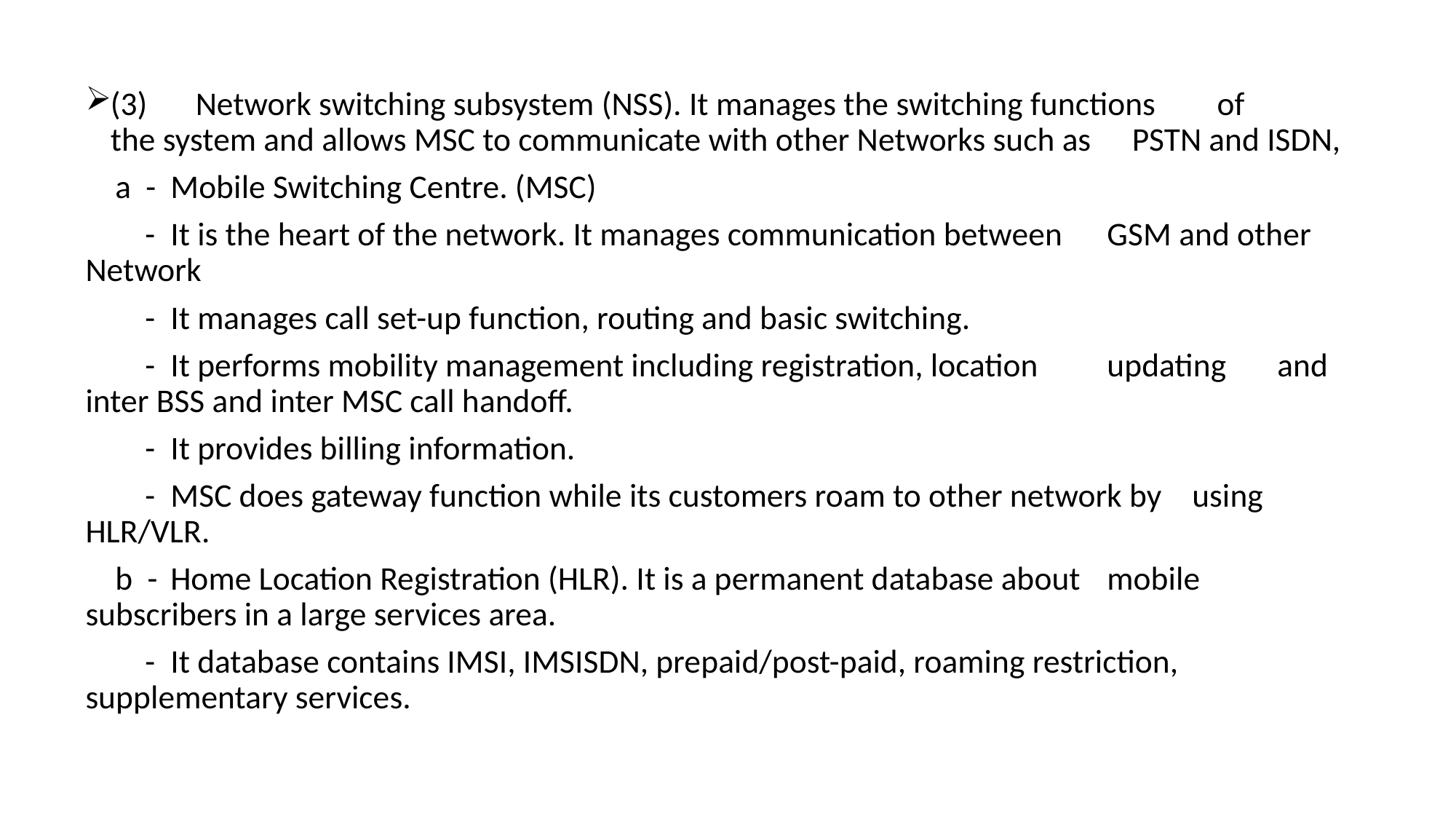

(3) 	Network switching subsystem (NSS). It manages the switching functions 	of 	the system and allows MSC to communicate with other Networks such as 	PSTN and ISDN,
    a  -	Mobile Switching Centre. (MSC)
        -	It is the heart of the network. It manages communication between 	GSM and other Network
        -	It manages call set-up function, routing and basic switching.
        -	It performs mobility management including registration, location 	updating 	and inter BSS and inter MSC call handoff.
        - 	It provides billing information.
        -	MSC does gateway function while its customers roam to other network by 	using HLR/VLR.
    b  -	Home Location Registration (HLR). It is a permanent database about 	mobile subscribers in a large services area.
        -	It database contains IMSI, IMSISDN, prepaid/post-paid, roaming restriction, 	supplementary services.